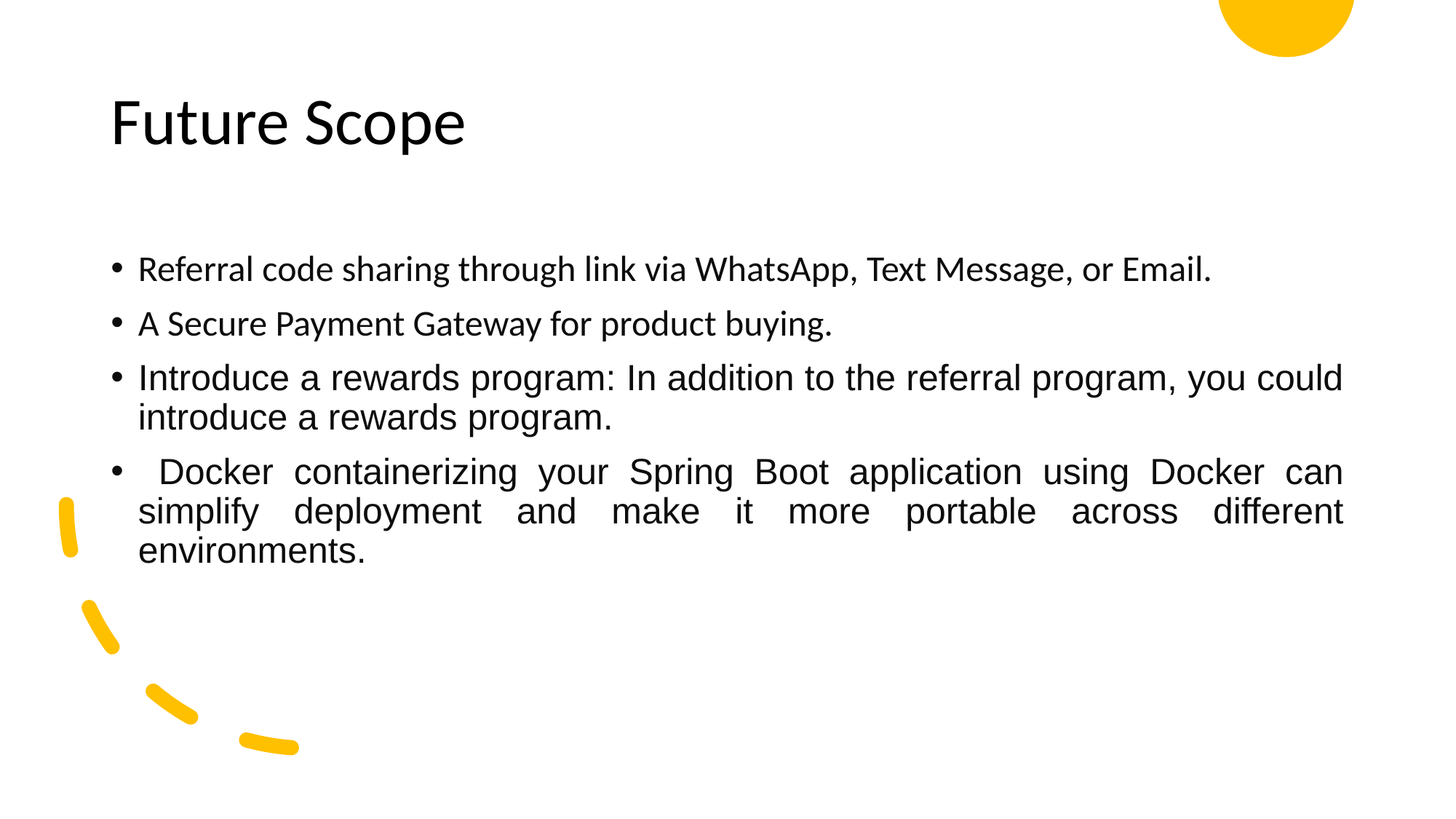

# Future Scope
Referral code sharing through link via WhatsApp, Text Message, or Email.
A Secure Payment Gateway for product buying.
Introduce a rewards program: In addition to the referral program, you could introduce a rewards program.
 Docker containerizing your Spring Boot application using Docker can simplify deployment and make it more portable across different environments.